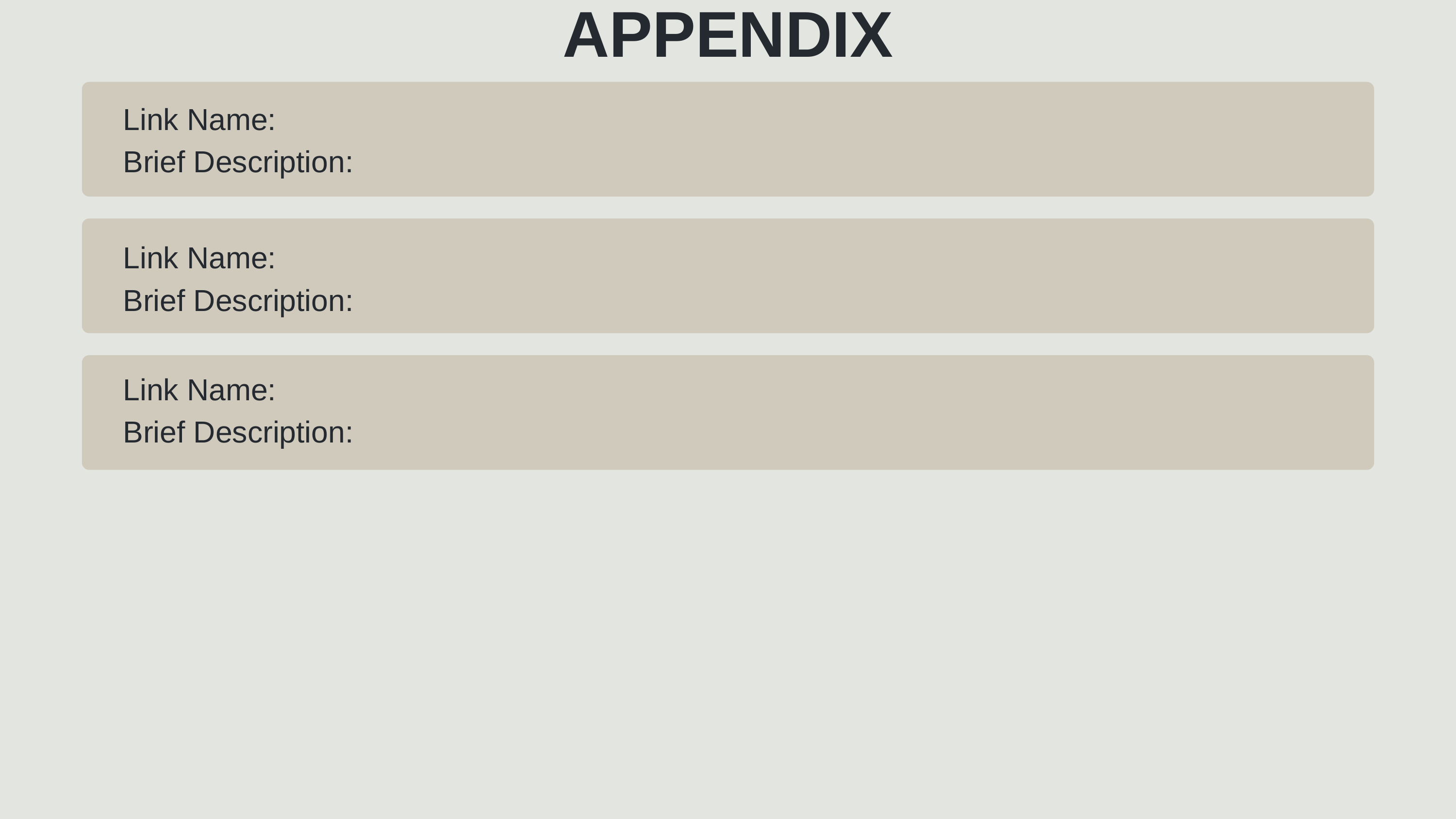

APPENDIX

Link Name:
﻿Brief Description:

Link Name:
﻿Brief Description:

Link Name:
﻿Brief Description: